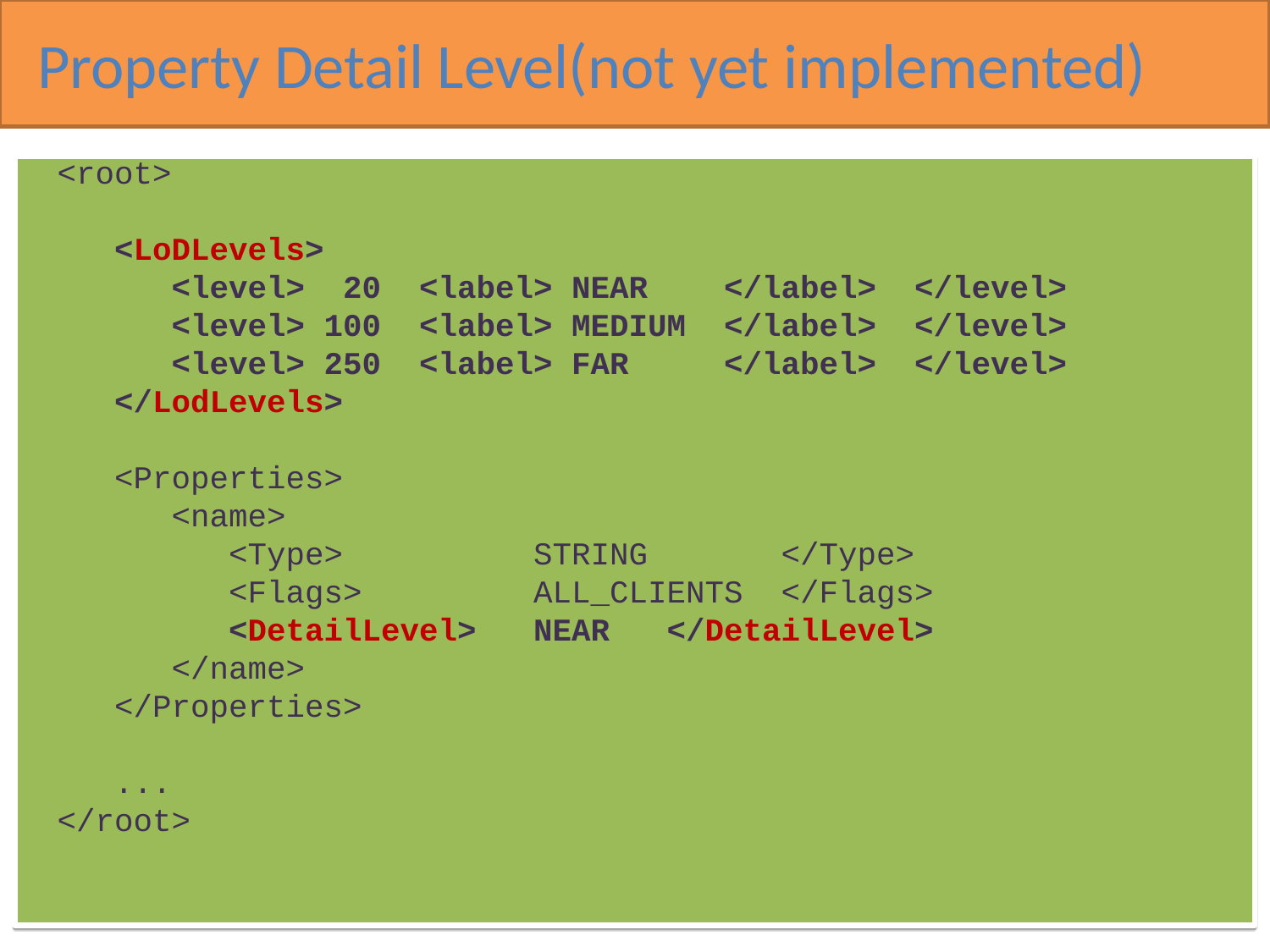

Property Detail Level(not yet implemented)
<root>

   <LoDLevels>
      <level>  20  <label> NEAR    </label>  </level>
      <level> 100  <label> MEDIUM  </label>  </level>
      <level> 250  <label> FAR     </label>  </level>
   </LodLevels>

   <Properties>
      <name>
         <Type>          STRING       </Type>
         <Flags>         ALL_CLIENTS  </Flags>
         <DetailLevel>   NEAR   </DetailLevel>
      </name>
   </Properties>

   ...
</root>